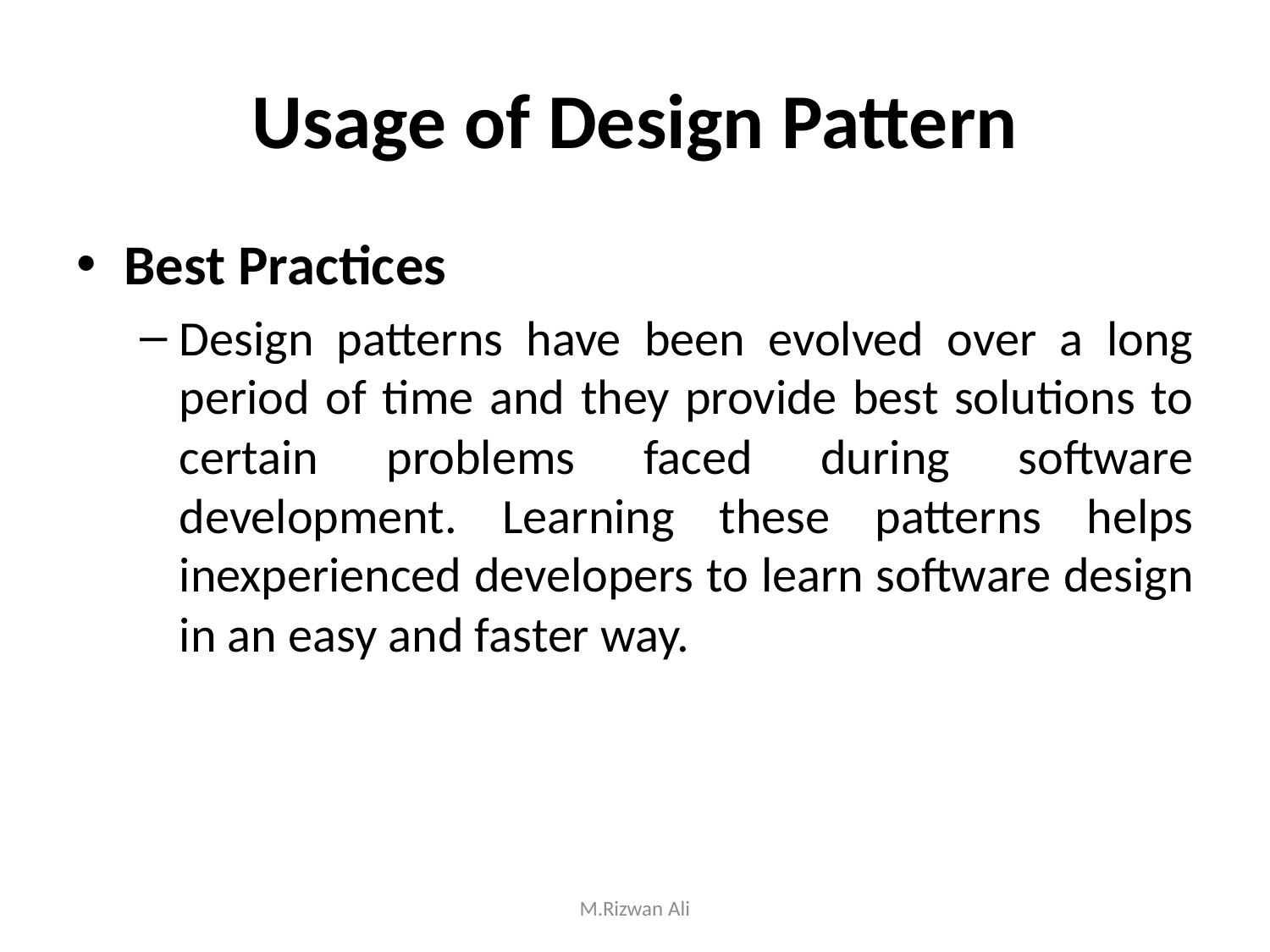

# Usage of Design Pattern
Best Practices
Design patterns have been evolved over a long period of time and they provide best solutions to certain problems faced during software development. Learning these patterns helps inexperienced developers to learn software design in an easy and faster way.
M.Rizwan Ali